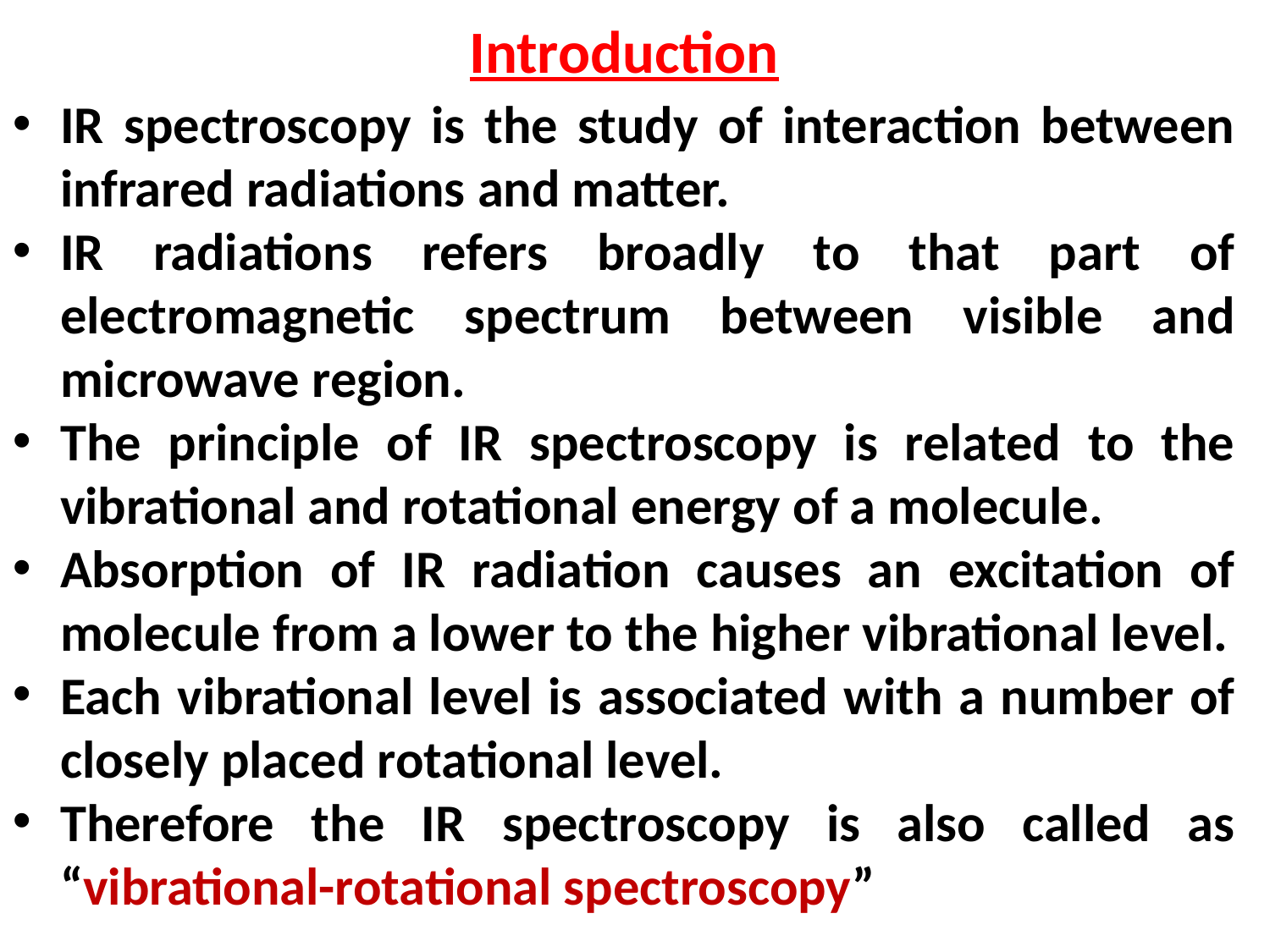

Introduction
IR spectroscopy is the study of interaction between infrared radiations and matter.
IR radiations refers broadly to that part of electromagnetic spectrum between visible and microwave region.
The principle of IR spectroscopy is related to the vibrational and rotational energy of a molecule.
Absorption of IR radiation causes an excitation of molecule from a lower to the higher vibrational level.
Each vibrational level is associated with a number of closely placed rotational level.
Therefore the IR spectroscopy is also called as “vibrational-rotational spectroscopy”